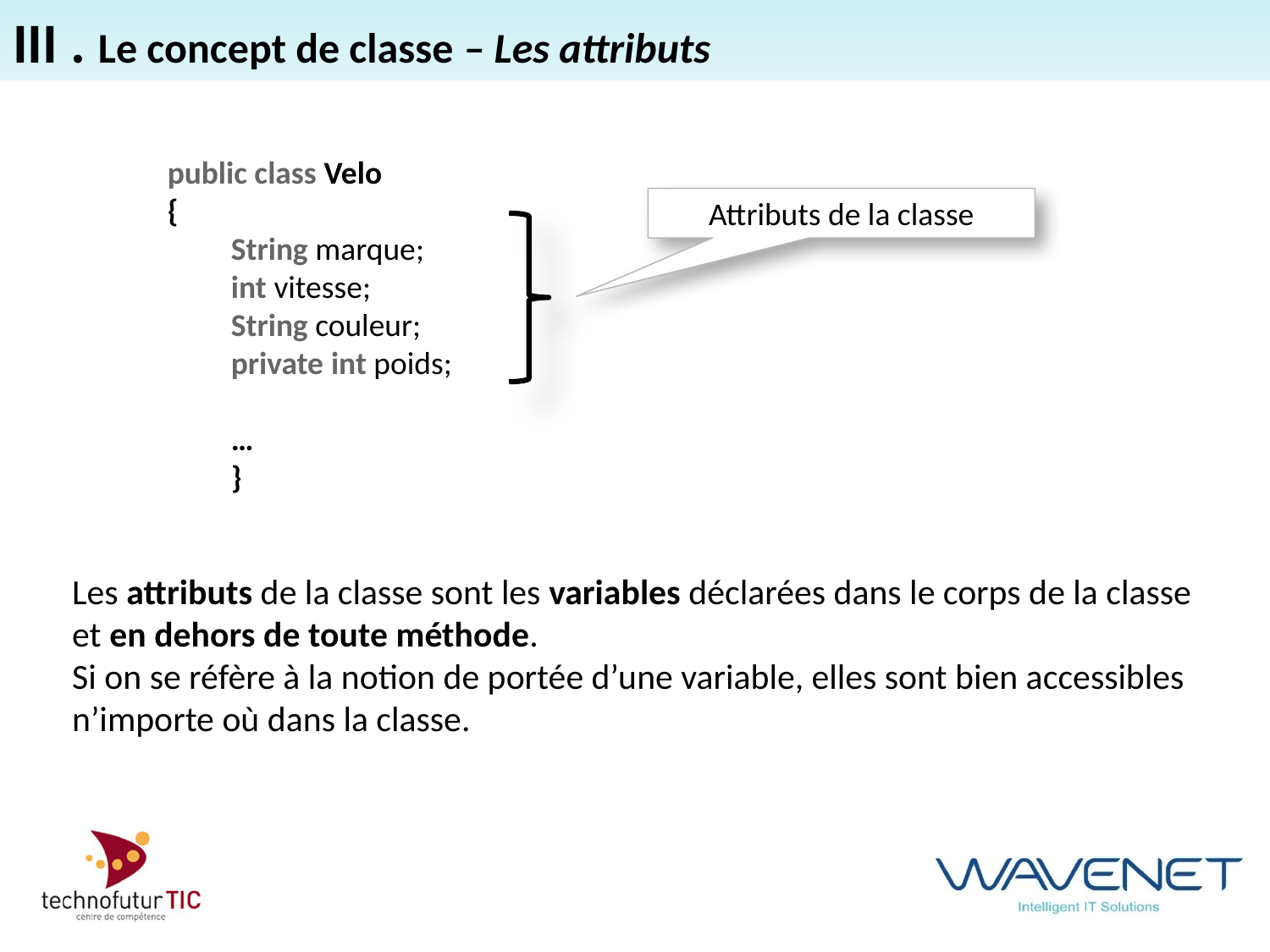

III . Le concept de classe – Les attributs
public class Velo
{
String marque;
int vitesse;
String couleur;
private int poids;

…
}
Attributs de la classe

Les attributs de la classe sont les variables déclarées dans le corps de la classe et en dehors de toute méthode.
Si on se réfère à la notion de portée d’une variable, elles sont bien accessibles n’importe où dans la classe.